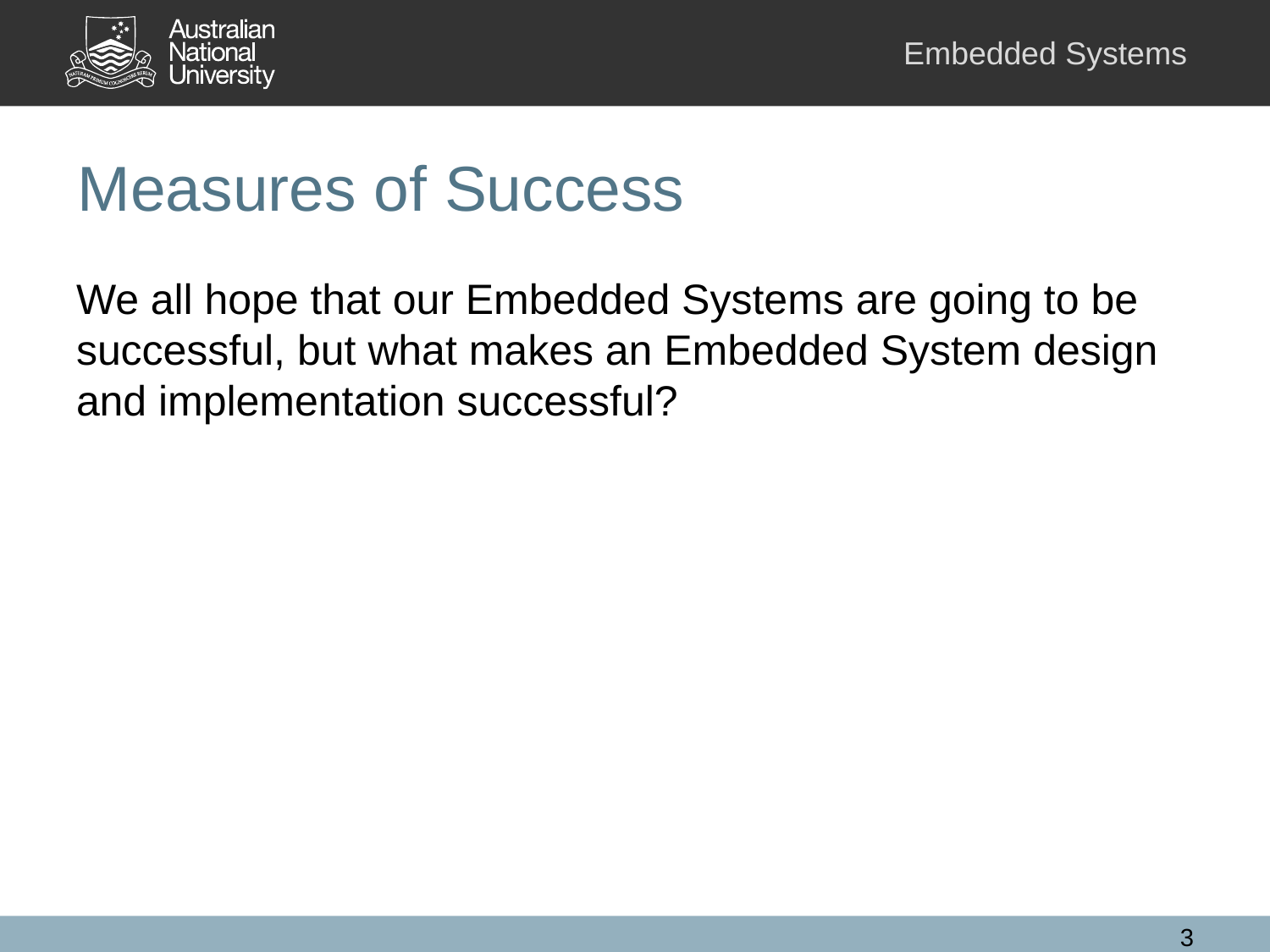

# Measures of Success
We all hope that our Embedded Systems are going to be successful, but what makes an Embedded System design and implementation successful?

3